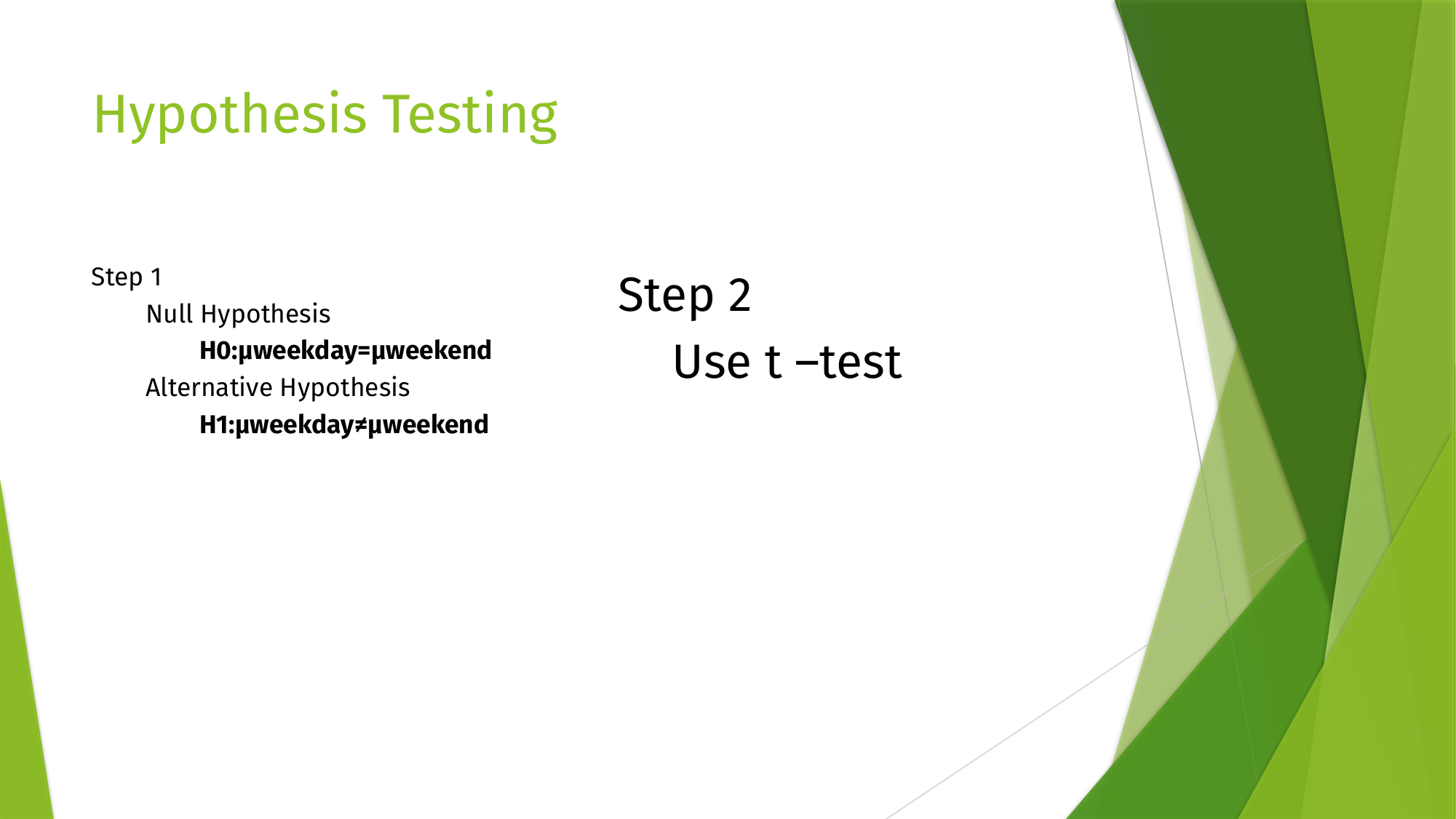

# Hypothesis Testing
Step 1
Null Hypothesis
H0:μweekday=μweekend
Alternative Hypothesis
H1:μweekday≠μweekend

Step 2
Use t –test